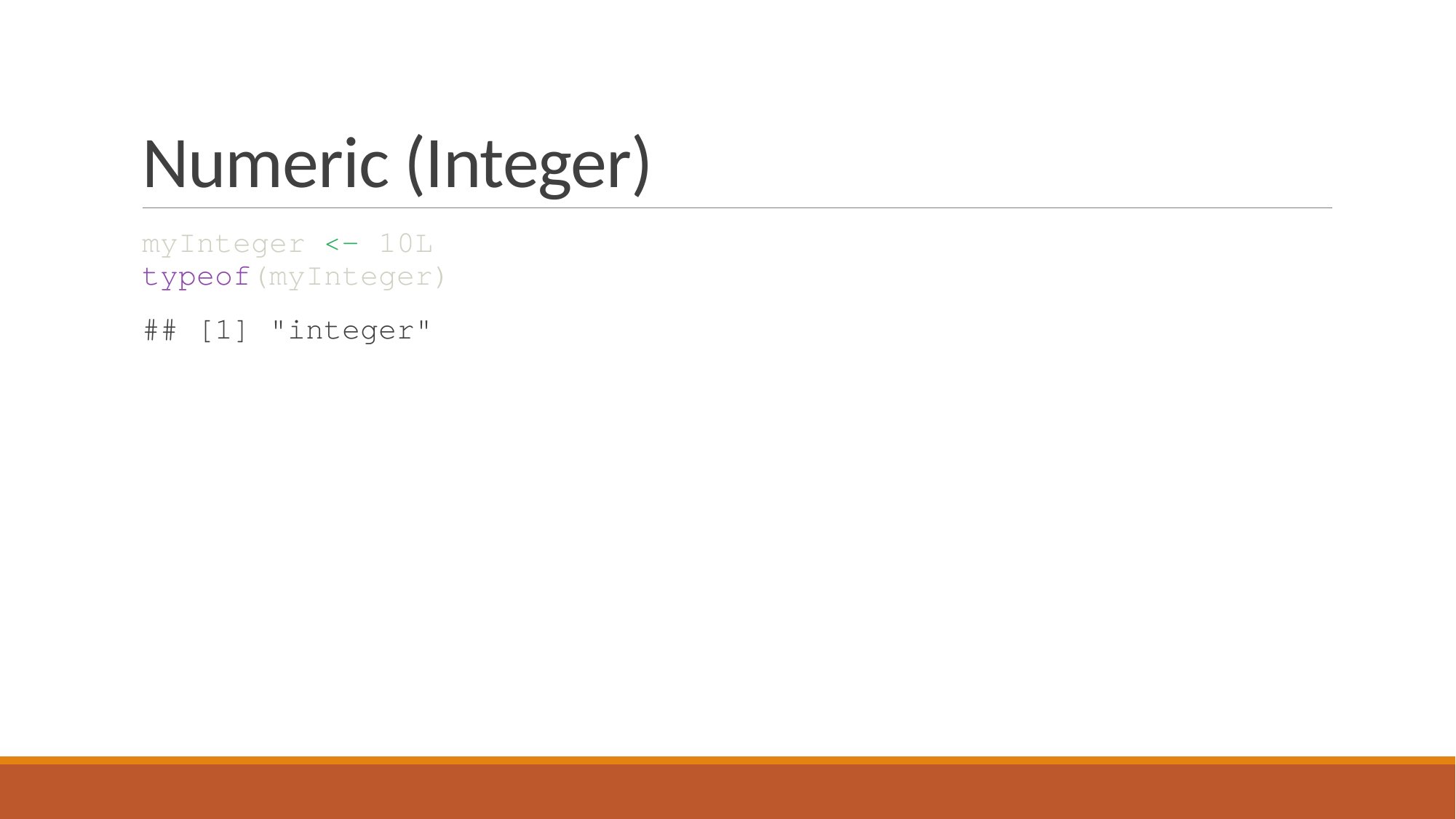

# Numeric (Integer)
myInteger <- 10L
typeof(myInteger)
## [1] "integer"